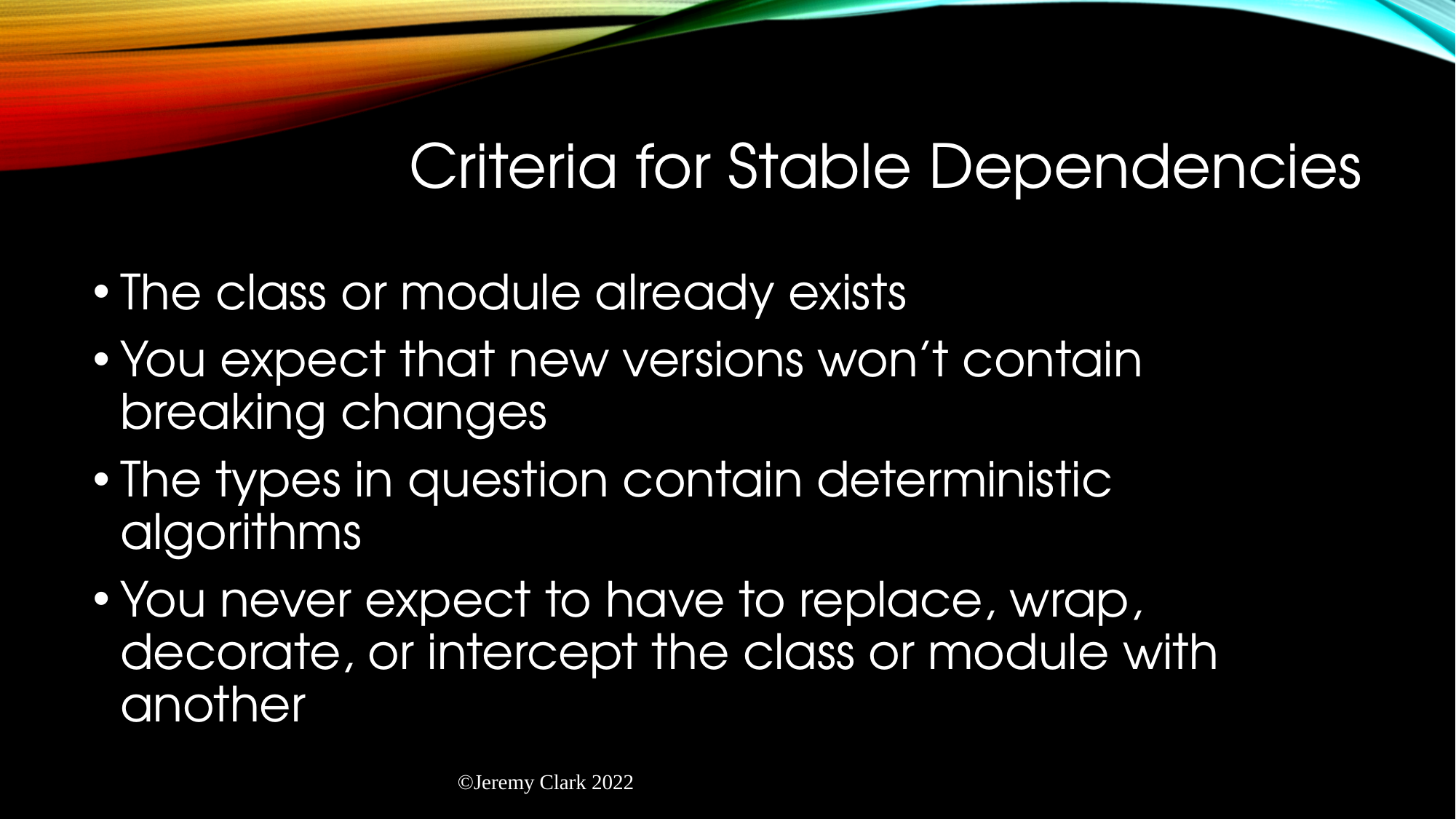

# Criteria for Stable Dependencies
The class or module already exists
You expect that new versions won’t contain breaking changes
The types in question contain deterministic algorithms
You never expect to have to replace, wrap, decorate, or intercept the class or module with another

©Jeremy Clark 2022